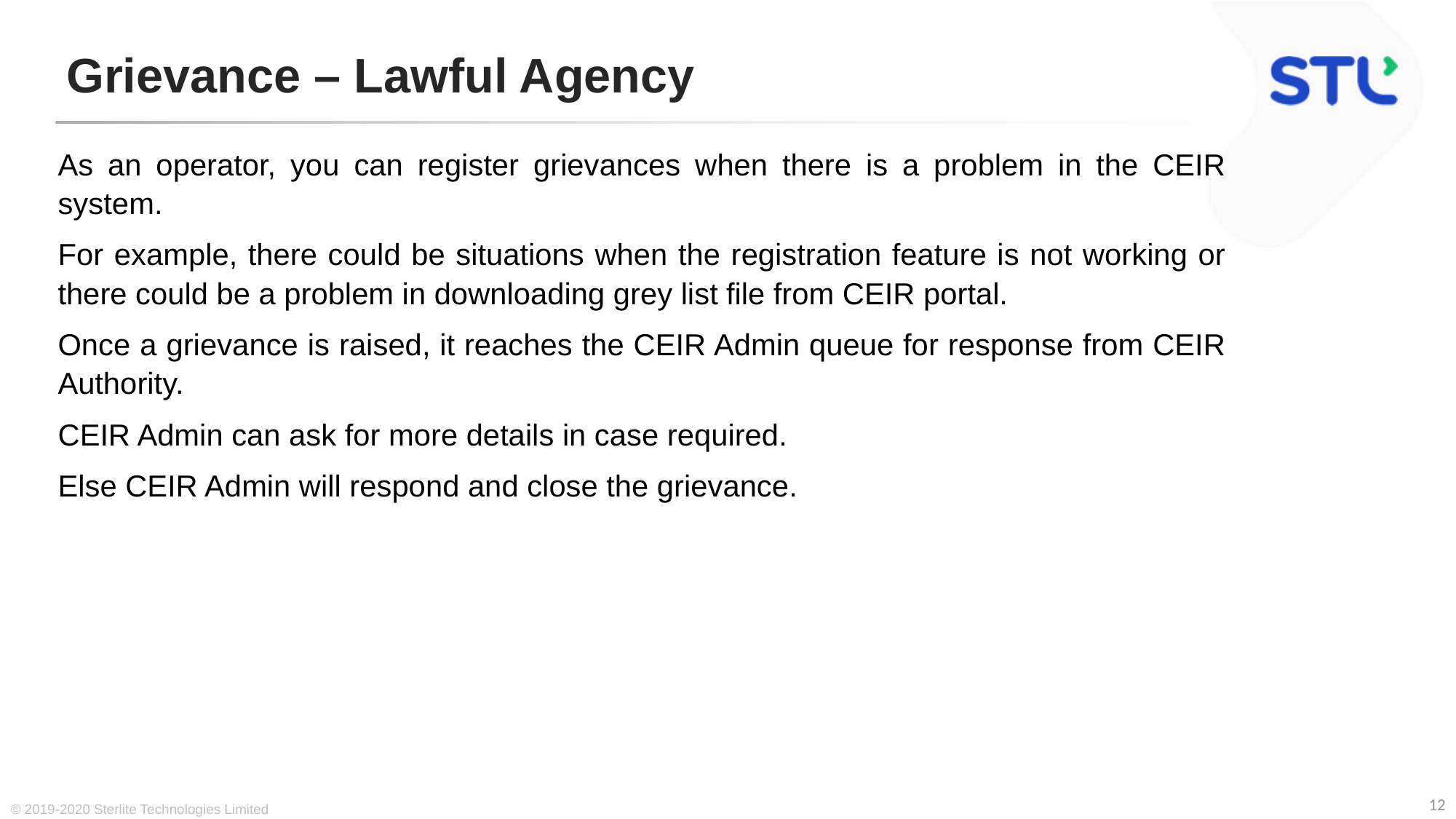

# Grievance – Lawful Agency
As an operator, you can register grievances when there is a problem in the CEIR system.
For example, there could be situations when the registration feature is not working or there could be a problem in downloading grey list file from CEIR portal.
Once a grievance is raised, it reaches the CEIR Admin queue for response from CEIR Authority.
CEIR Admin can ask for more details in case required.
Else CEIR Admin will respond and close the grievance.
© 2019-2020 Sterlite Technologies Limited
12